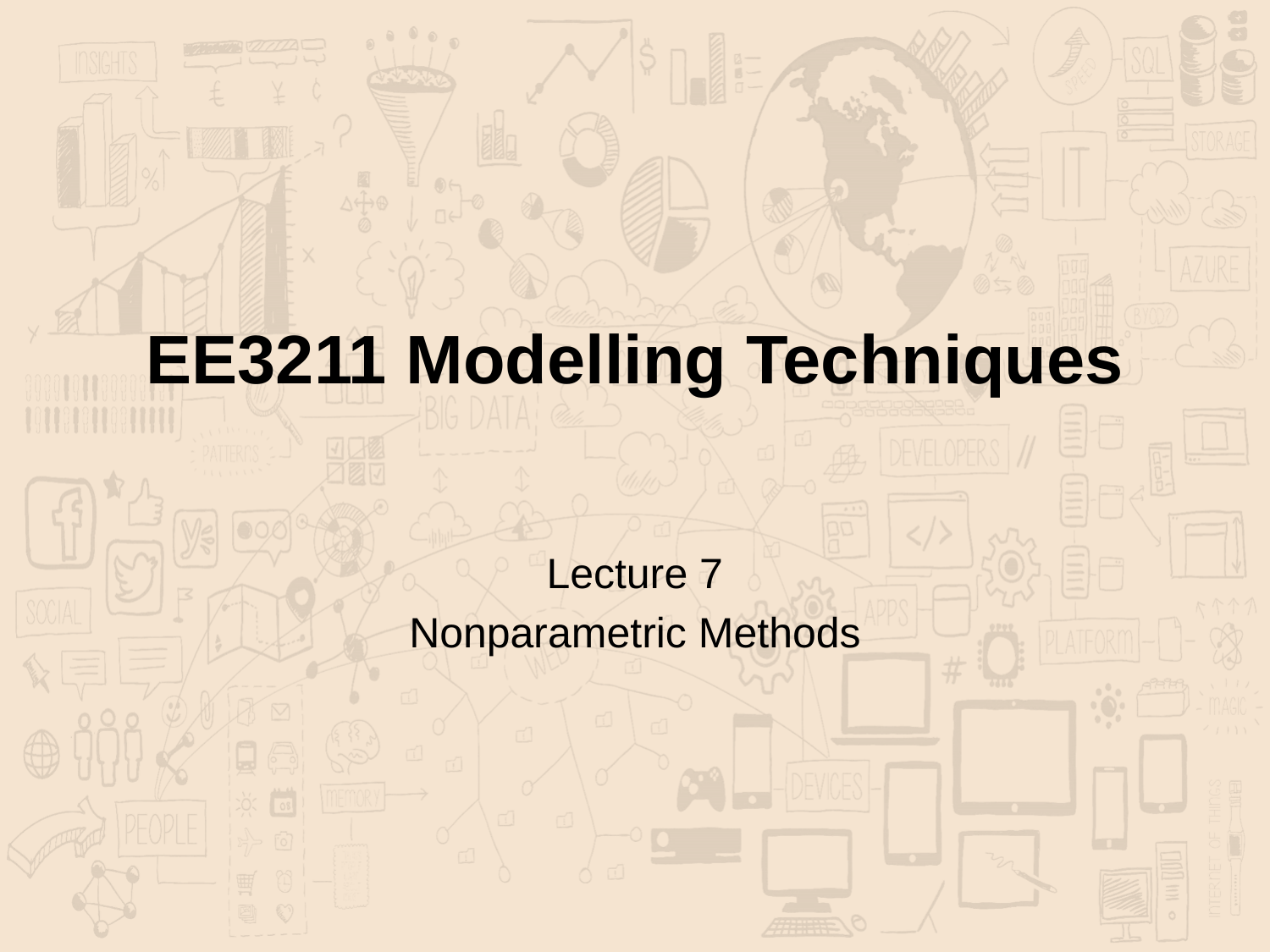

# EE3211 Modelling Techniques
Lecture 7
Nonparametric Methods